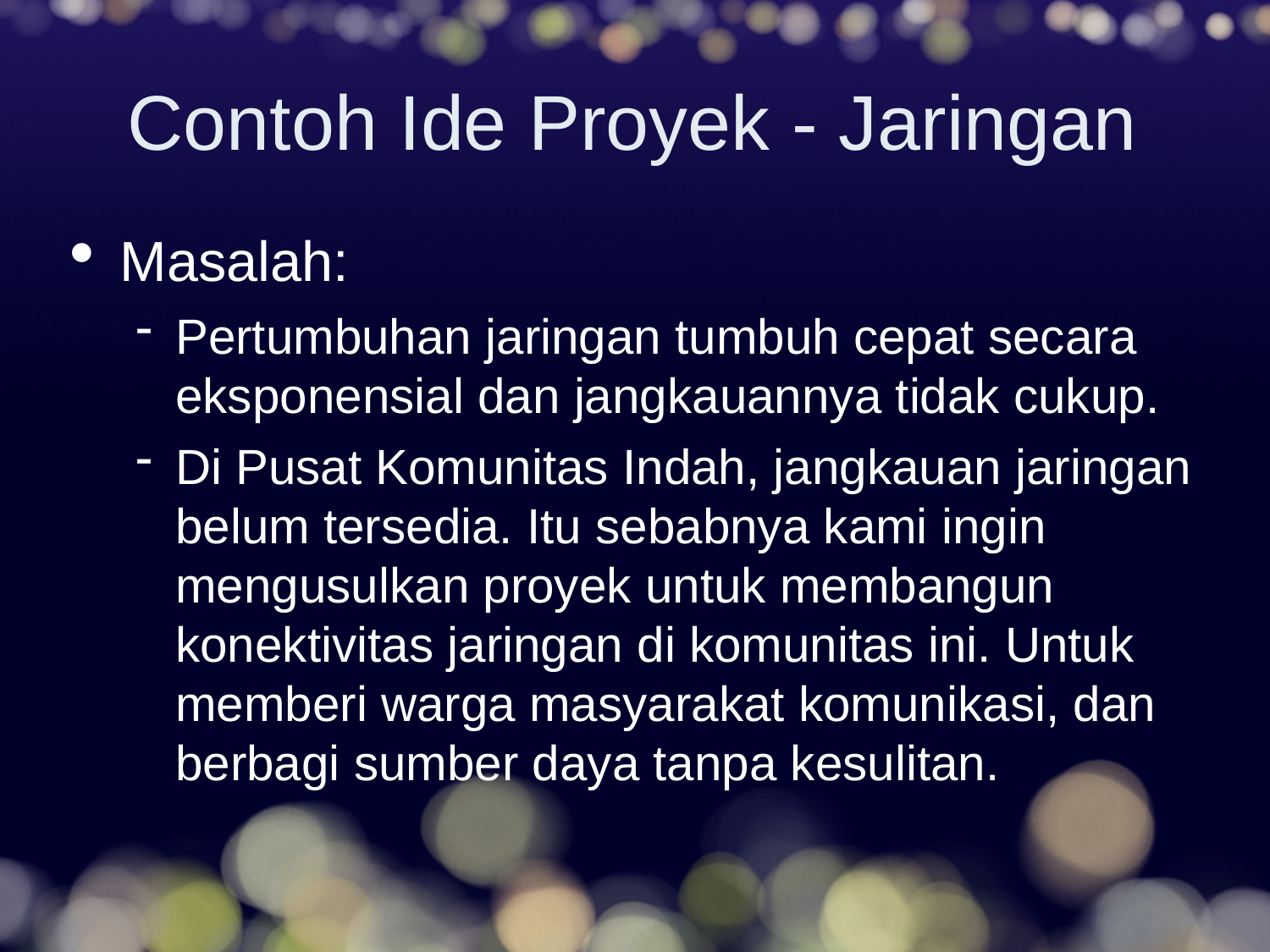

Contoh Ide Proyek - Jaringan
Masalah:
Pertumbuhan jaringan tumbuh cepat secara eksponensial dan jangkauannya tidak cukup.
Di Pusat Komunitas Indah, jangkauan jaringan belum tersedia. Itu sebabnya kami ingin mengusulkan proyek untuk membangun konektivitas jaringan di komunitas ini. Untuk memberi warga masyarakat komunikasi, dan berbagi sumber daya tanpa kesulitan.